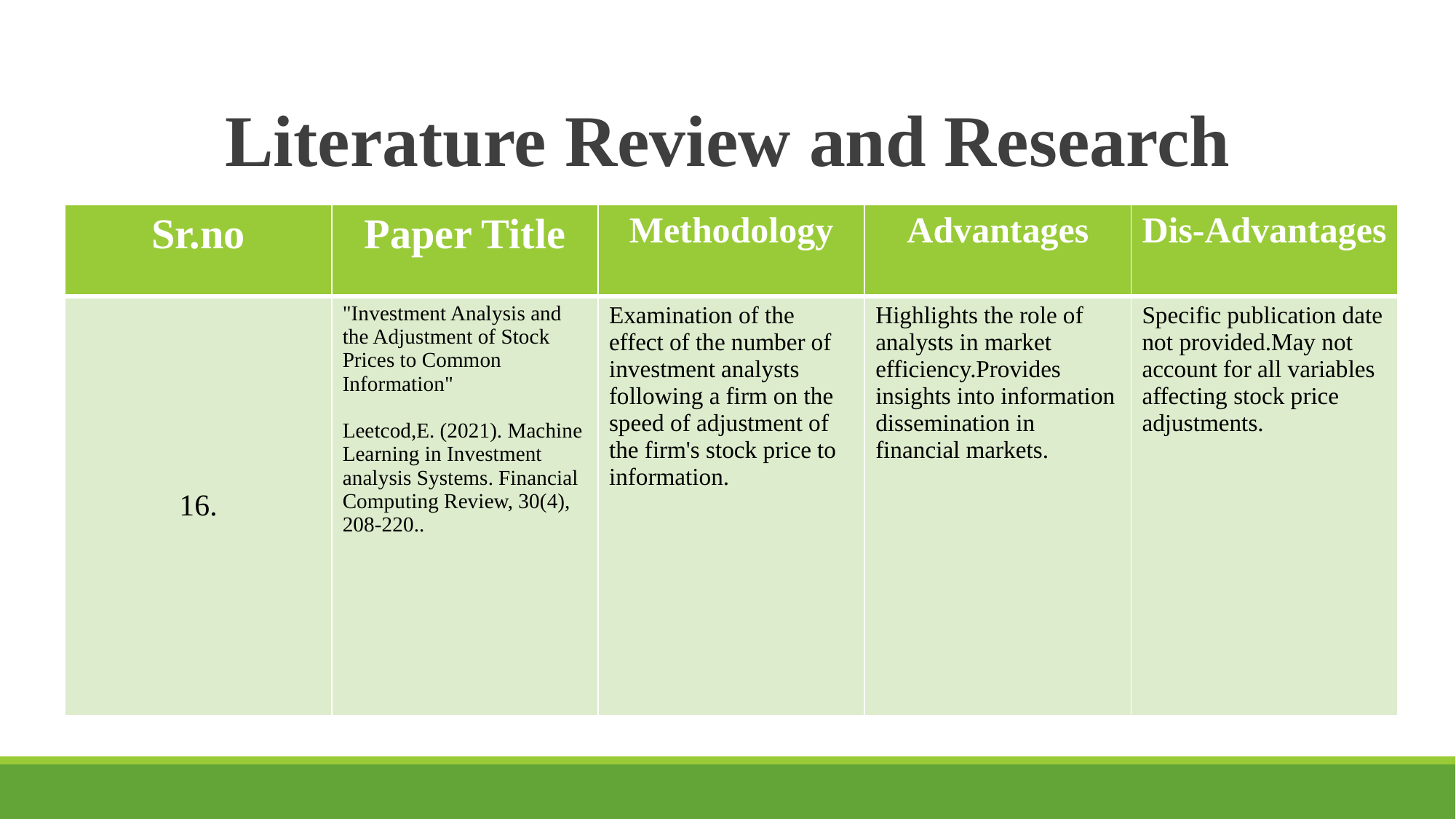

# Literature Review and Research
| Sr.no | Paper Title | Methodology | Advantages | Dis-Advantages |
| --- | --- | --- | --- | --- |
| 16. | "Investment Analysis and the Adjustment of Stock Prices to Common Information" Leetcod,E. (2021). Machine Learning in Investment analysis Systems. Financial Computing Review, 30(4), 208-220.. | Examination of the effect of the number of investment analysts following a firm on the speed of adjustment of the firm's stock price to information. | Highlights the role of analysts in market efficiency.Provides insights into information dissemination in financial markets. | Specific publication date not provided.May not account for all variables affecting stock price adjustments. |